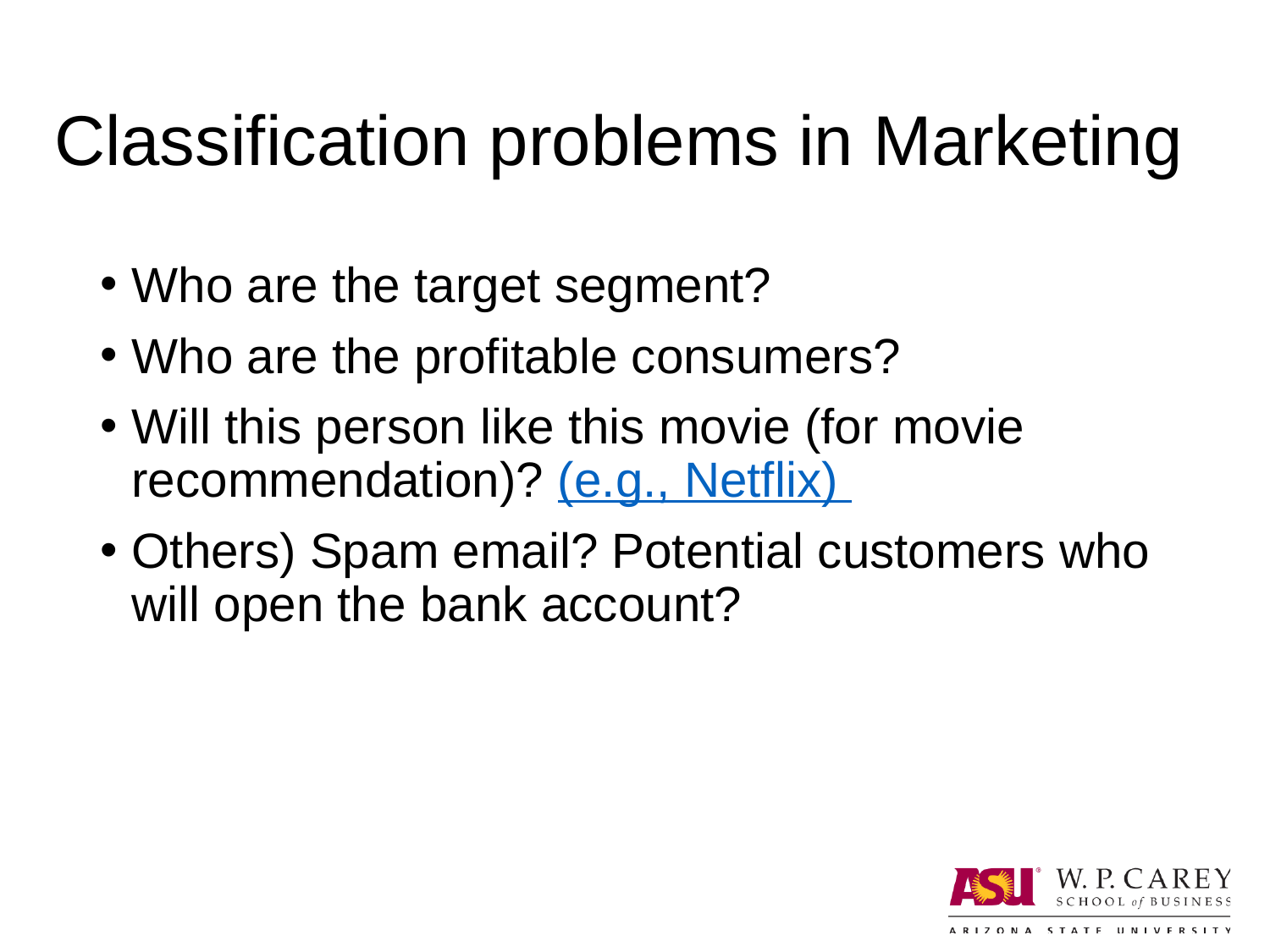

# Classification problems in Marketing
Who are the target segment?
Who are the profitable consumers?
Will this person like this movie (for movie recommendation)? (e.g., Netflix)
Others) Spam email? Potential customers who will open the bank account?